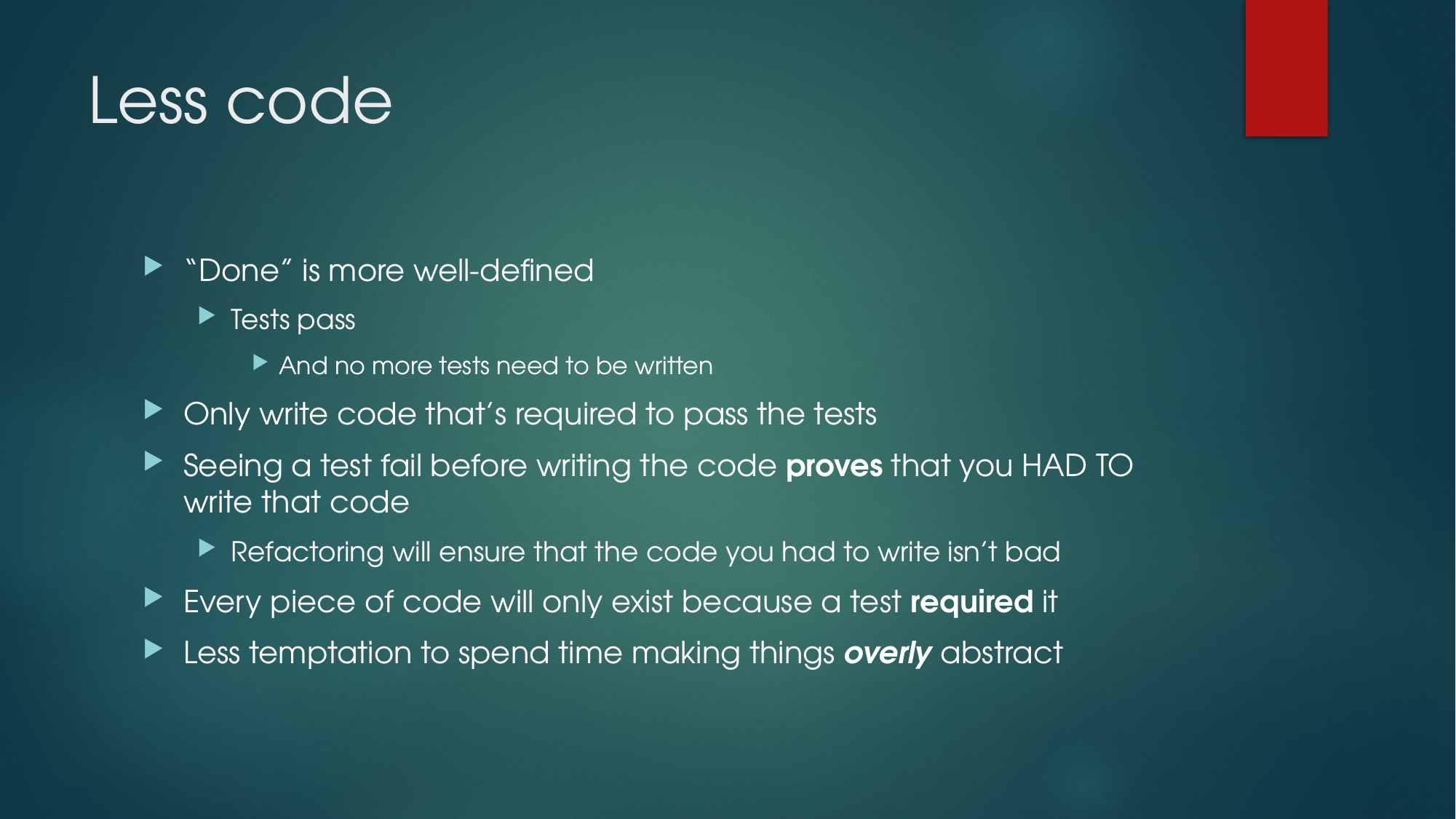

# Less code
“Done” is more well-defined
Tests pass
And no more tests need to be written
Only write code that’s required to pass the tests
Seeing a test fail before writing the code proves that you HAD TO write that code
Refactoring will ensure that the code you had to write isn’t bad
Every piece of code will only exist because a test required it
Less temptation to spend time making things overly abstract